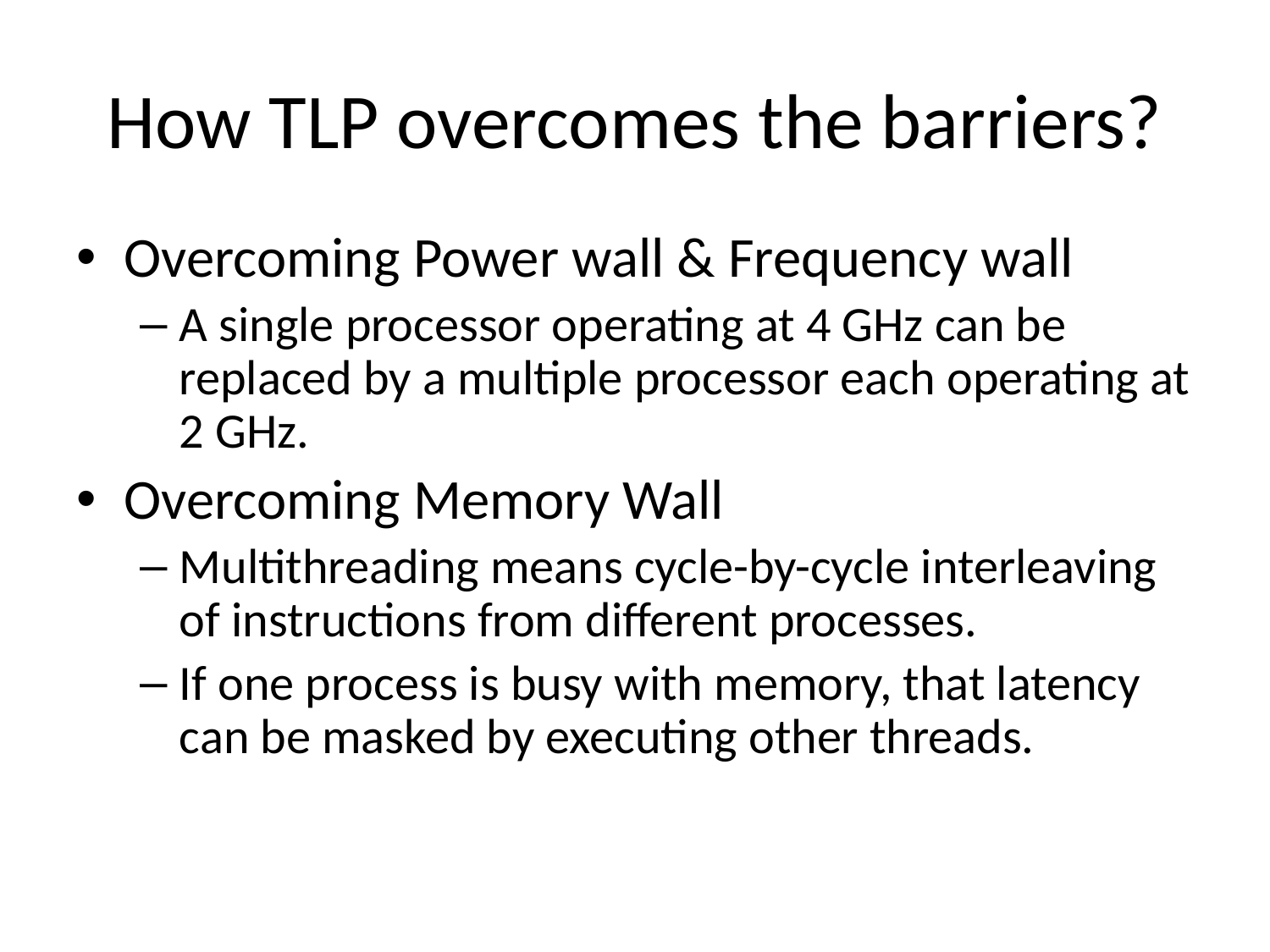

# How TLP overcomes the barriers?
Overcoming Power wall & Frequency wall
A single processor operating at 4 GHz can be replaced by a multiple processor each operating at 2 GHz.
Overcoming Memory Wall
Multithreading means cycle-by-cycle interleaving of instructions from different processes.
If one process is busy with memory, that latency can be masked by executing other threads.